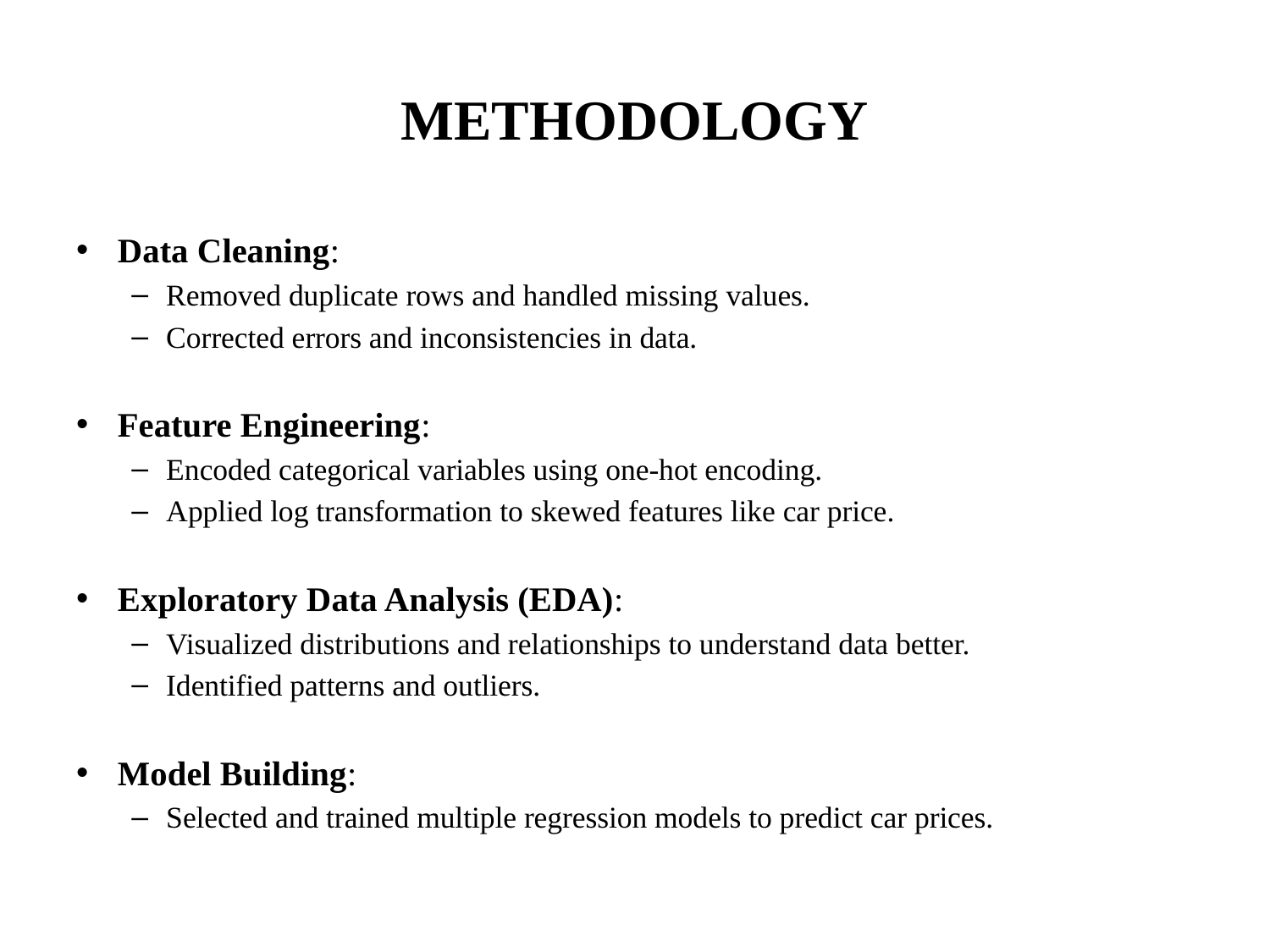

# METHODOLOGY
Data Cleaning:
Removed duplicate rows and handled missing values.
Corrected errors and inconsistencies in data.

Feature Engineering:
Encoded categorical variables using one-hot encoding.
Applied log transformation to skewed features like car price.

Exploratory Data Analysis (EDA):
Visualized distributions and relationships to understand data better.
Identified patterns and outliers.

Model Building:
Selected and trained multiple regression models to predict car prices.